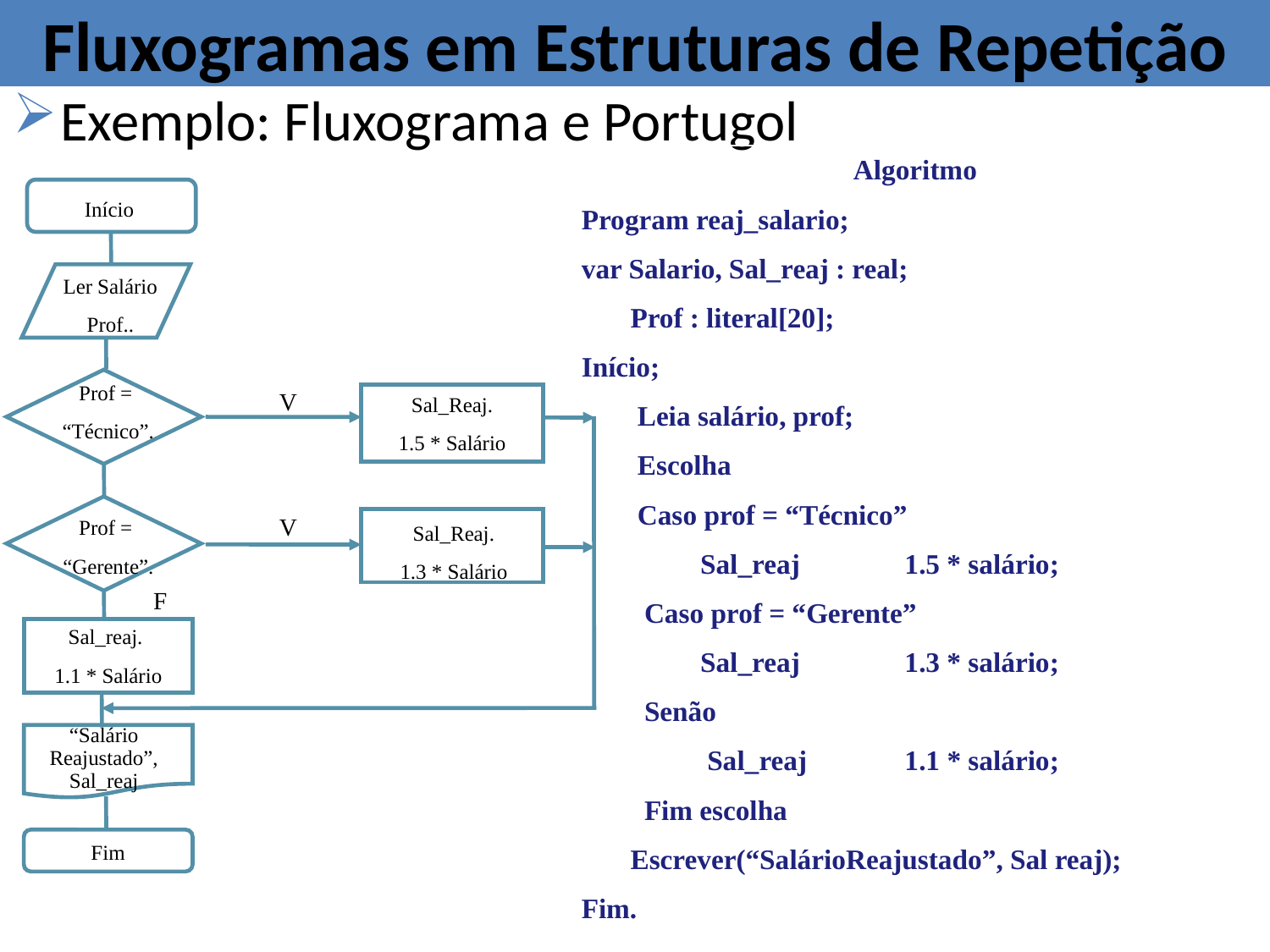

# Fluxogramas em Estruturas de Repetição

Exemplo: Fluxograma e Portugol
Algoritmo
Program reaj_salario;
var Salario, Sal_reaj : real;
       Prof : literal[20];
Início;
        Leia salário, prof;
        Escolha
        Caso prof = “Técnico”
                 Sal_reaj               1.5 * salário;
         Caso prof = “Gerente”
                 Sal_reaj               1.3 * salário;
         Senão
                  Sal_reaj              1.1 * salário;
         Fim escolha
       Escrever(“SalárioReajustado”, Sal reaj);
Fim.

Início

Ler Salário
Prof..

Prof =
“Técnico”.
V
Sal_Reaj.
1.5 * Salário

V
Prof =
“Gerente”.

Sal_Reaj.
1.3 * Salário

F

Sal_reaj.
1.1 * Salário

“Salário Reajustado”, Sal_reaj

Fim